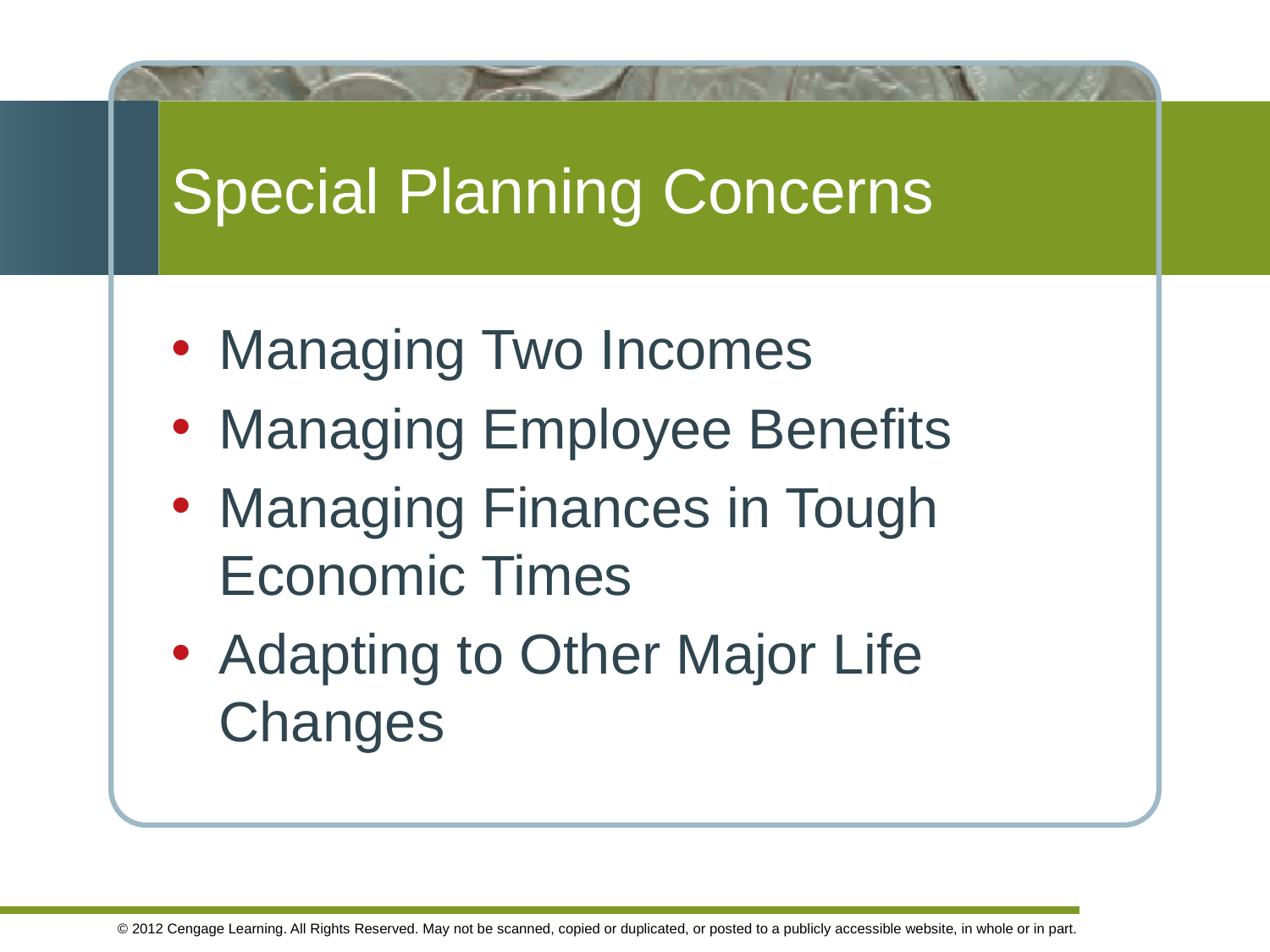

# Special Planning Concerns
Managing Two Incomes
Managing Employee Benefits
Managing Finances in Tough Economic Times
Adapting to Other Major Life Changes